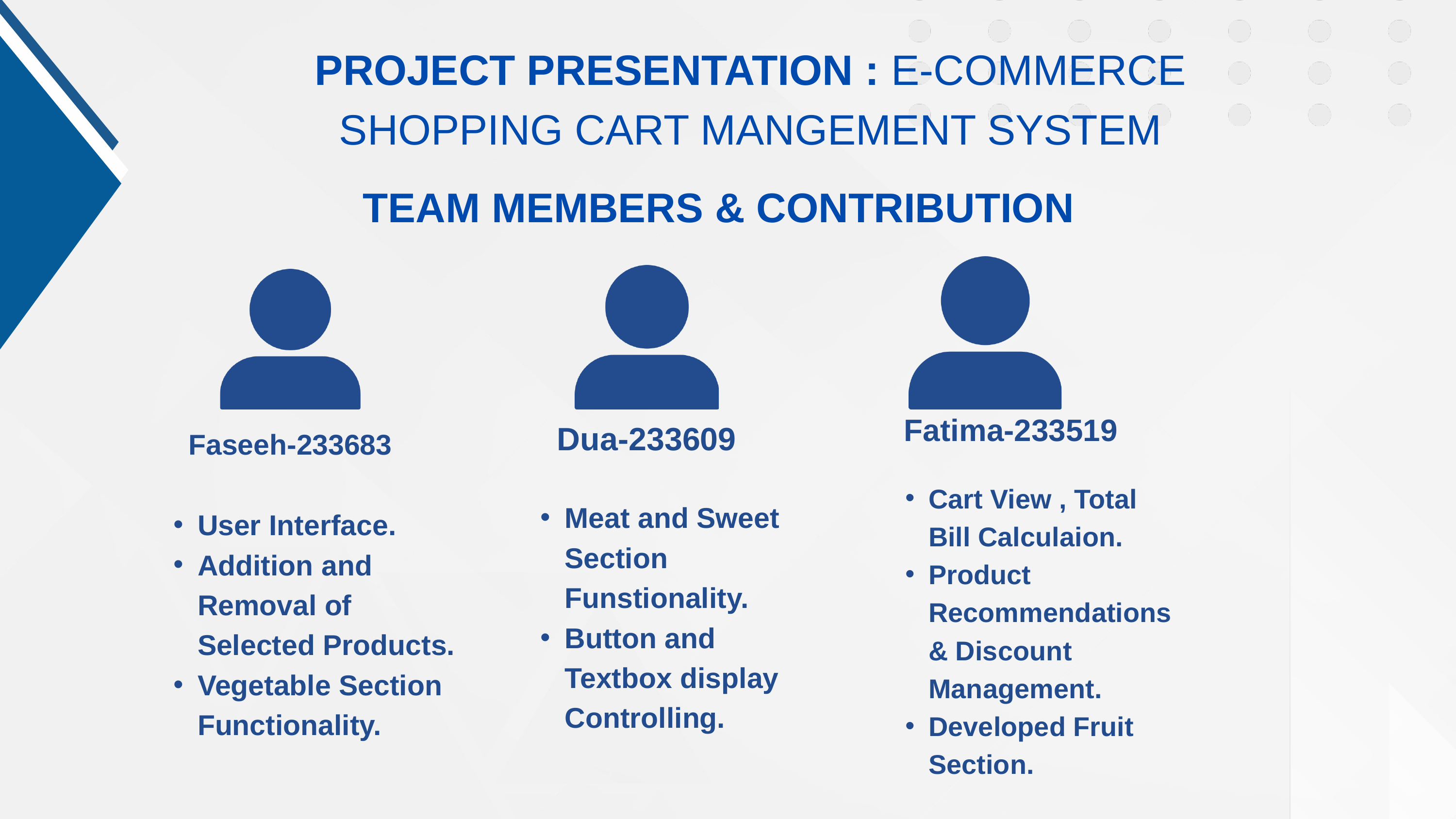

PROJECT PRESENTATION : E-COMMERCE SHOPPING CART MANGEMENT SYSTEM

TEAM MEMBERS & CONTRIBUTION

Fatima-233519
Dua-233609
Faseeh-233683
Cart View , Total Bill Calculaion.
Product Recommendations & Discount Management.
Developed Fruit Section.
Meat and Sweet Section Funstionality.
Button and Textbox display Controlling.
User Interface.
Addition and Removal of Selected Products.
Vegetable Section Functionality.